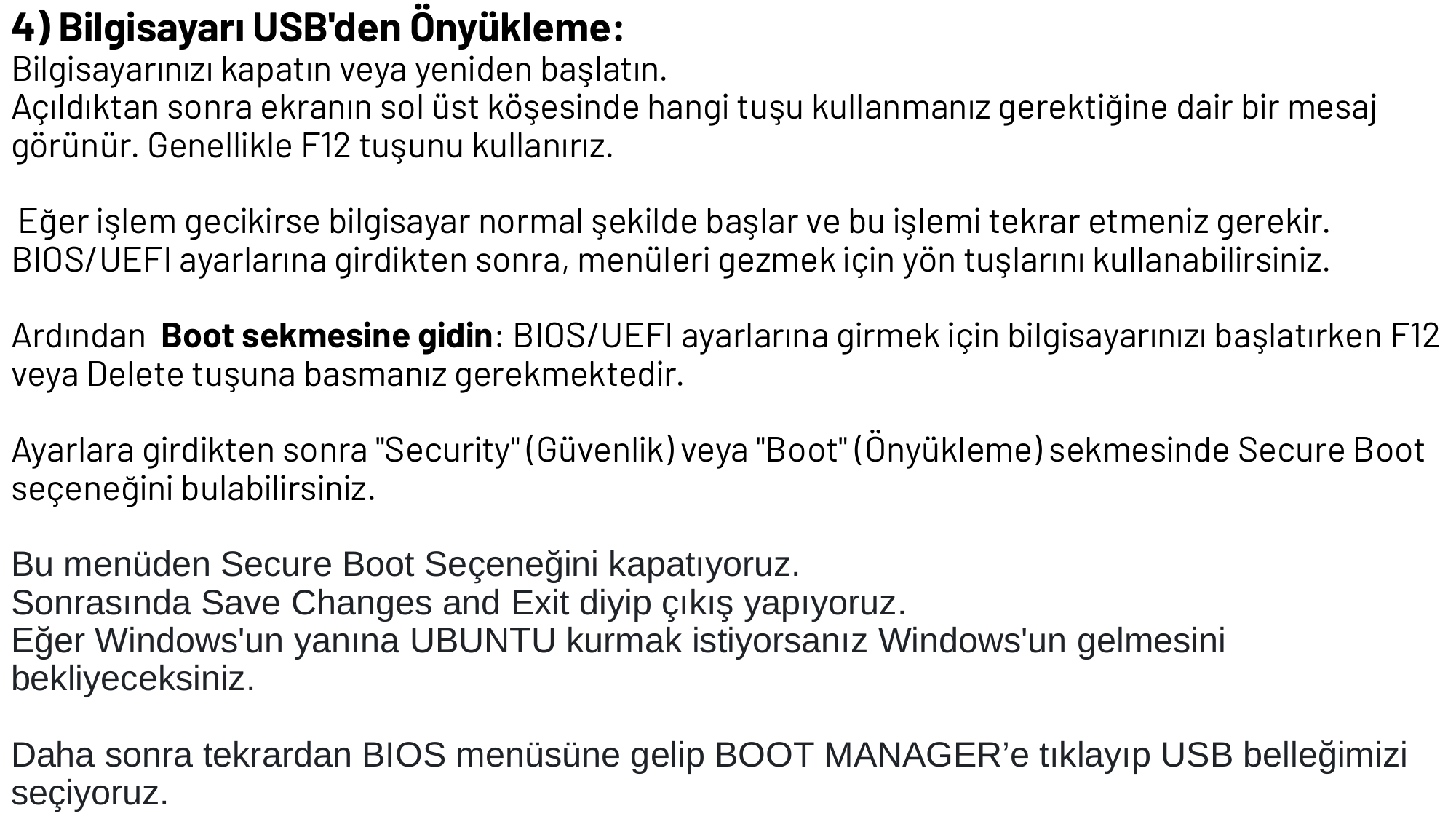

# 4) Bilgisayarı USB'den Önyükleme: Bilgisayarınızı kapatın veya yeniden başlatın. Açıldıktan sonra ekranın sol üst köşesinde hangi tuşu kullanmanız gerektiğine dair bir mesaj görünür. Genellikle F12 tuşunu kullanırız. Eğer işlem gecikirse bilgisayar normal şekilde başlar ve bu işlemi tekrar etmeniz gerekir. BIOS/UEFI ayarlarına girdikten sonra, menüleri gezmek için yön tuşlarını kullanabilirsiniz. Ardından  Boot sekmesine gidin: BIOS/UEFI ayarlarına girmek için bilgisayarınızı başlatırken F12 veya Delete tuşuna basmanız gerekmektedir. Ayarlara girdikten sonra "Security" (Güvenlik) veya "Boot" (Önyükleme) sekmesinde Secure Boot seçeneğini bulabilirsiniz. Bu menüden Secure Boot Seçeneğini kapatıyoruz. Sonrasında Save Changes and Exit diyip çıkış yapıyoruz. Eğer Windows'un yanına UBUNTU kurmak istiyorsanız Windows'un gelmesini bekliyeceksiniz. Daha sonra tekrardan BIOS menüsüne gelip BOOT MANAGER’e tıklayıp USB belleğimizi seçiyoruz.